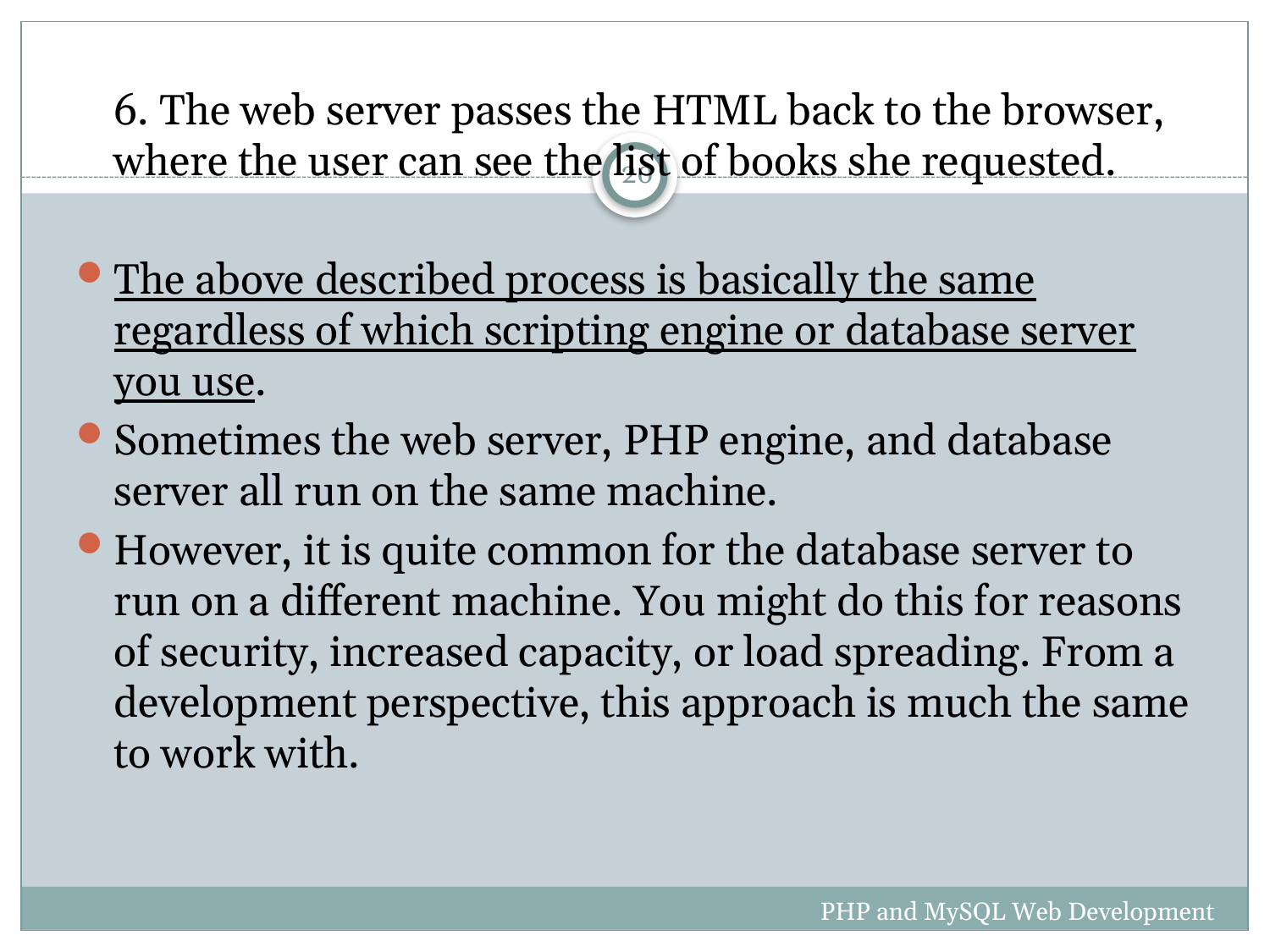

6. The web server passes the HTML back to the browser, where the user can see the list of books she requested.

The above described process is basically the same regardless of which scripting engine or database server you use.
Sometimes the web server, PHP engine, and database server all run on the same machine.
However, it is quite common for the database server to run on a different machine. You might do this for reasons of security, increased capacity, or load spreading. From a development perspective, this approach is much the same to work with.
20
PHP and MySQL Web Development